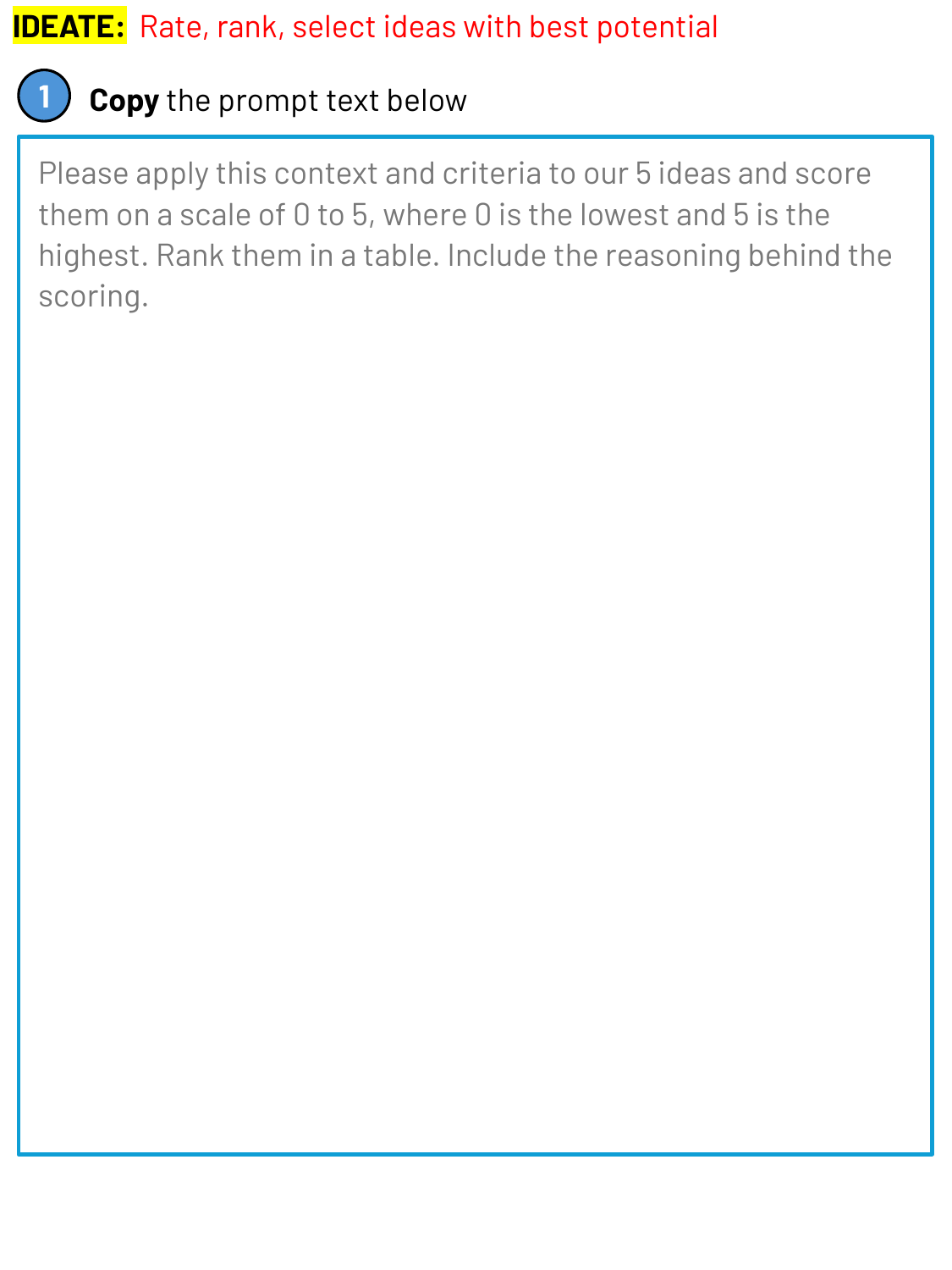

IDEATE:  Rate, rank, select ideas with best potential
Please apply this context and criteria to our 5 ideas and score them on a scale of 0 to 5, where 0 is the lowest and 5 is the highest. Rank them in a table. Include the reasoning behind the scoring.